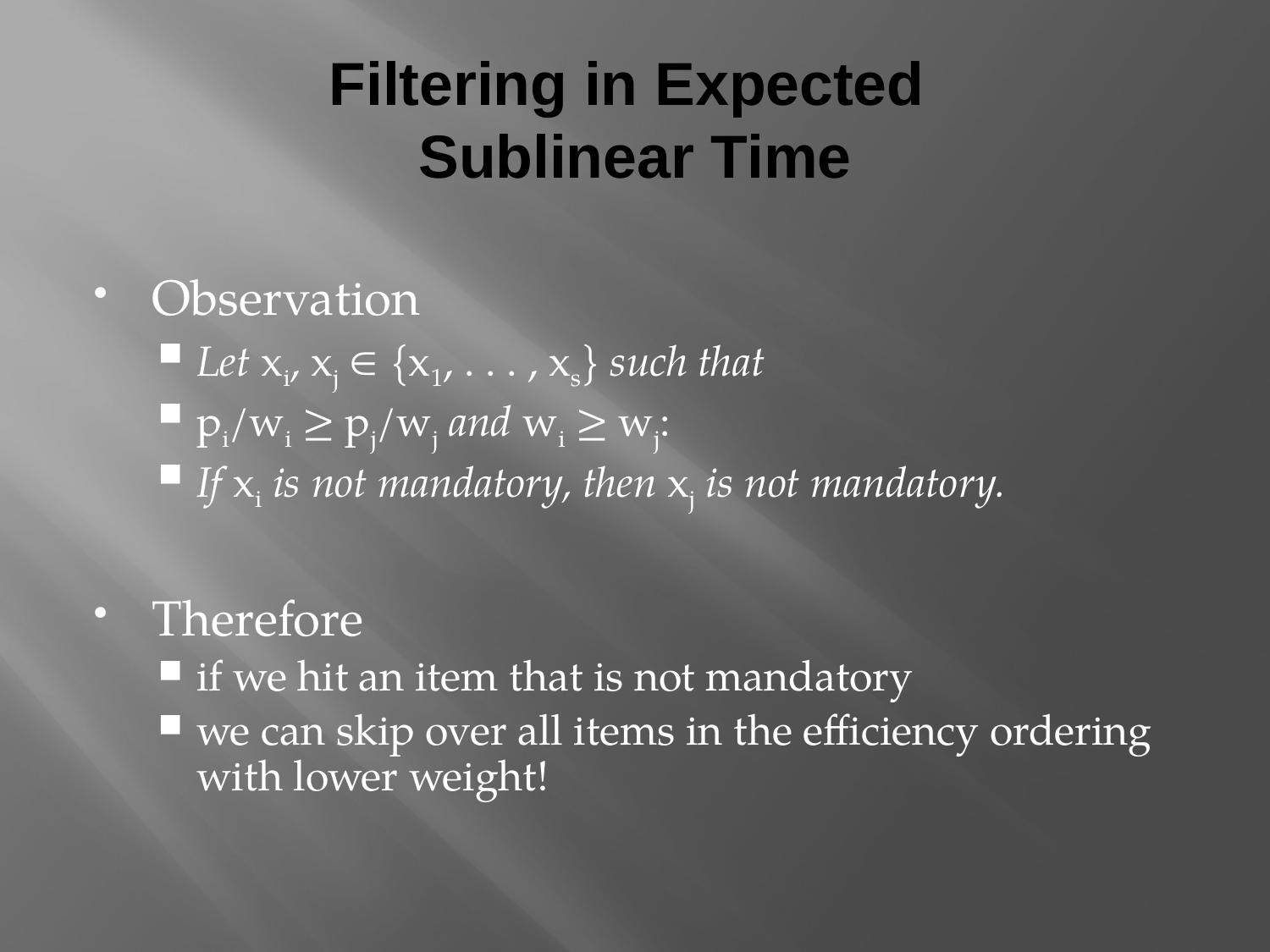

# Filtering in Expected Sublinear Time
Observation
Let xi, xj ∈ {x1, . . . , xs} such that
pi/wi ≥ pj/wj and wi ≥ wj:
If xi is not mandatory, then xj is not mandatory.

Therefore
if we hit an item that is not mandatory
we can skip over all items in the efficiency ordering with lower weight!